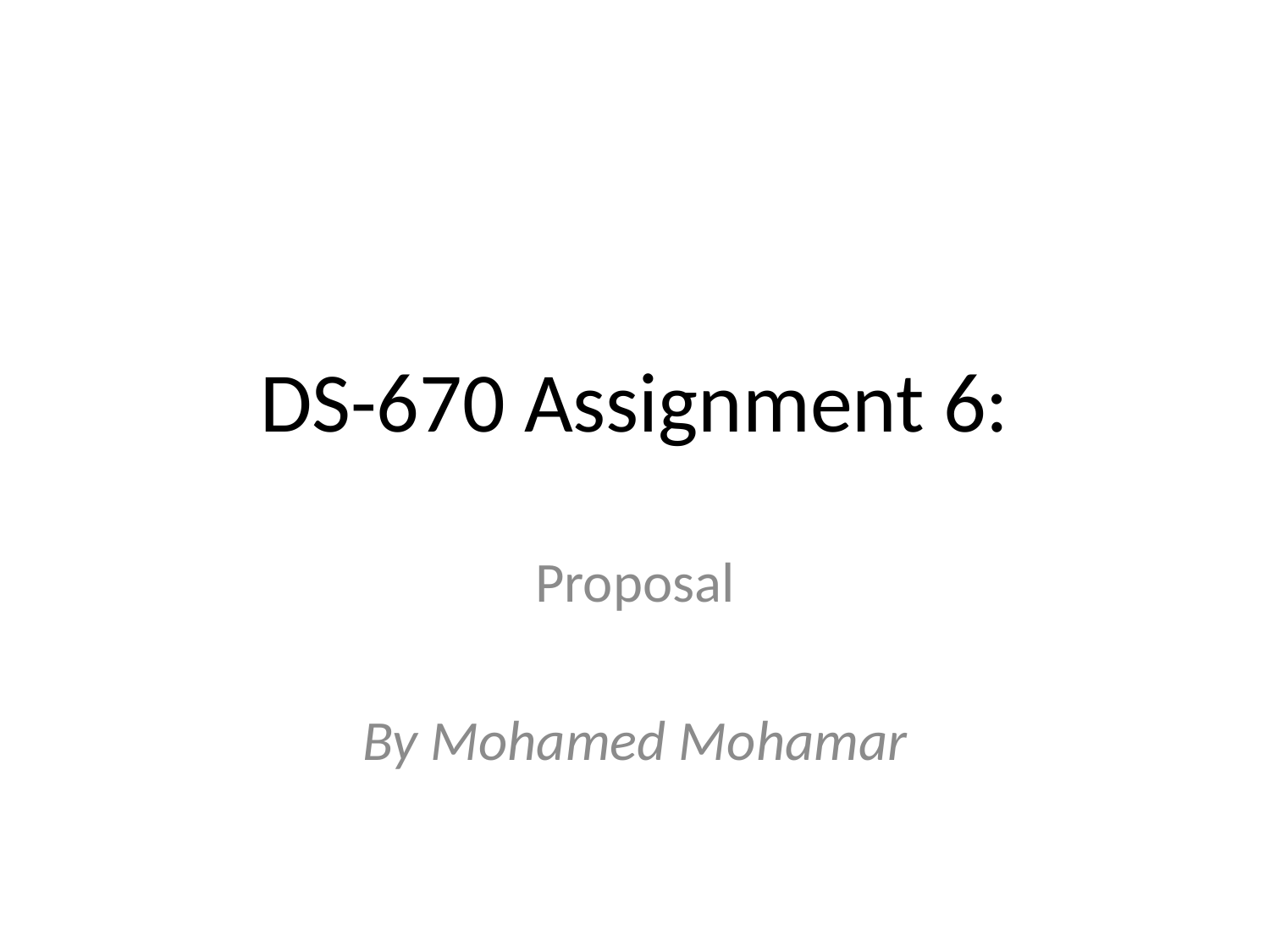

# DS-670 Assignment 6:
Proposal

By Mohamed Mohamar